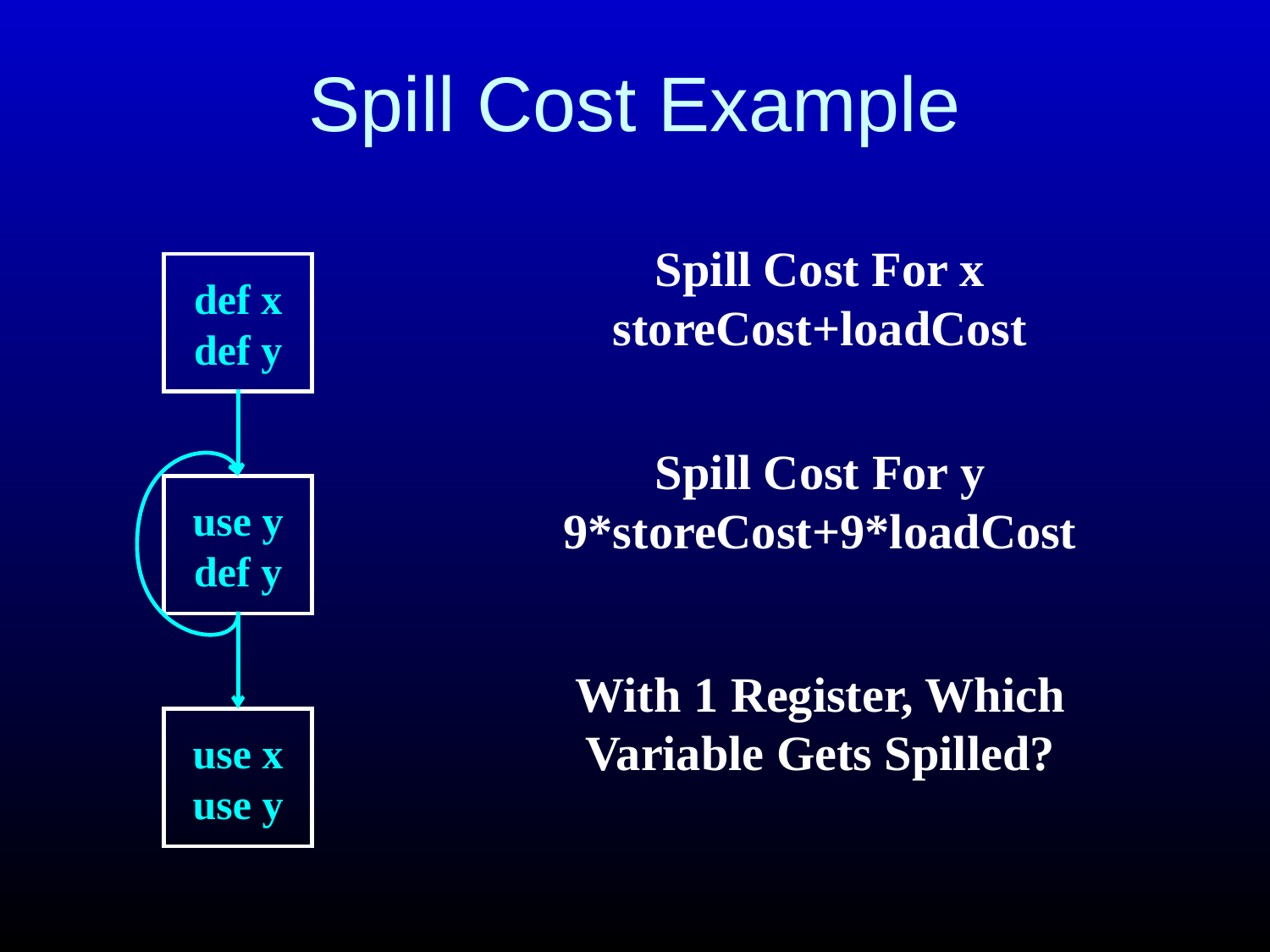

# Spill Cost Example
Spill Cost For x
storeCost+loadCost

def x
def y
Spill Cost For y
9*storeCost+9*loadCost

use y
def y
With 1 Register, Which
Variable Gets Spilled?

use x
use y